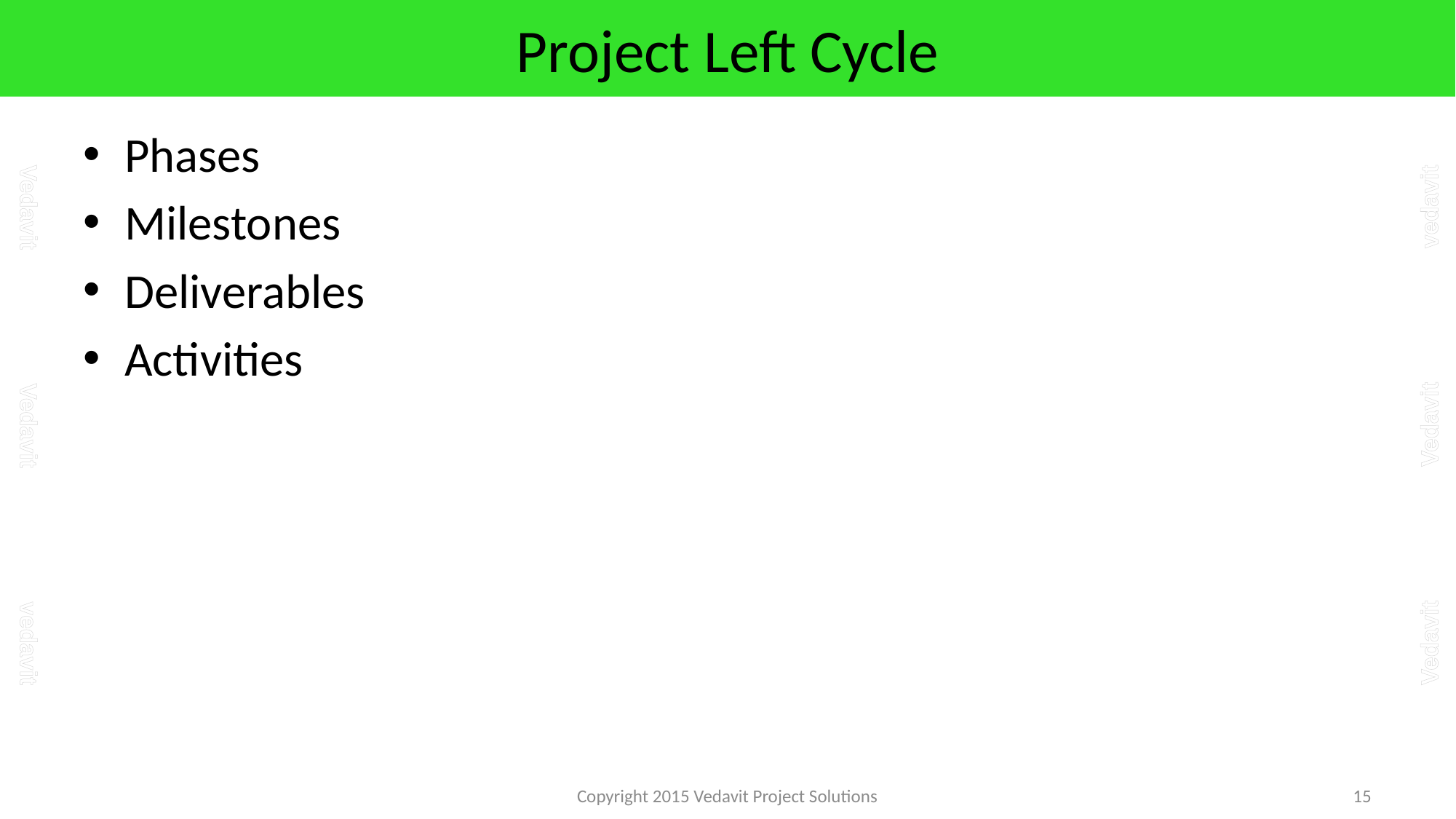

# Project Left Cycle
Phases
Milestones
Deliverables
Activities
Copyright 2015 Vedavit Project Solutions
15